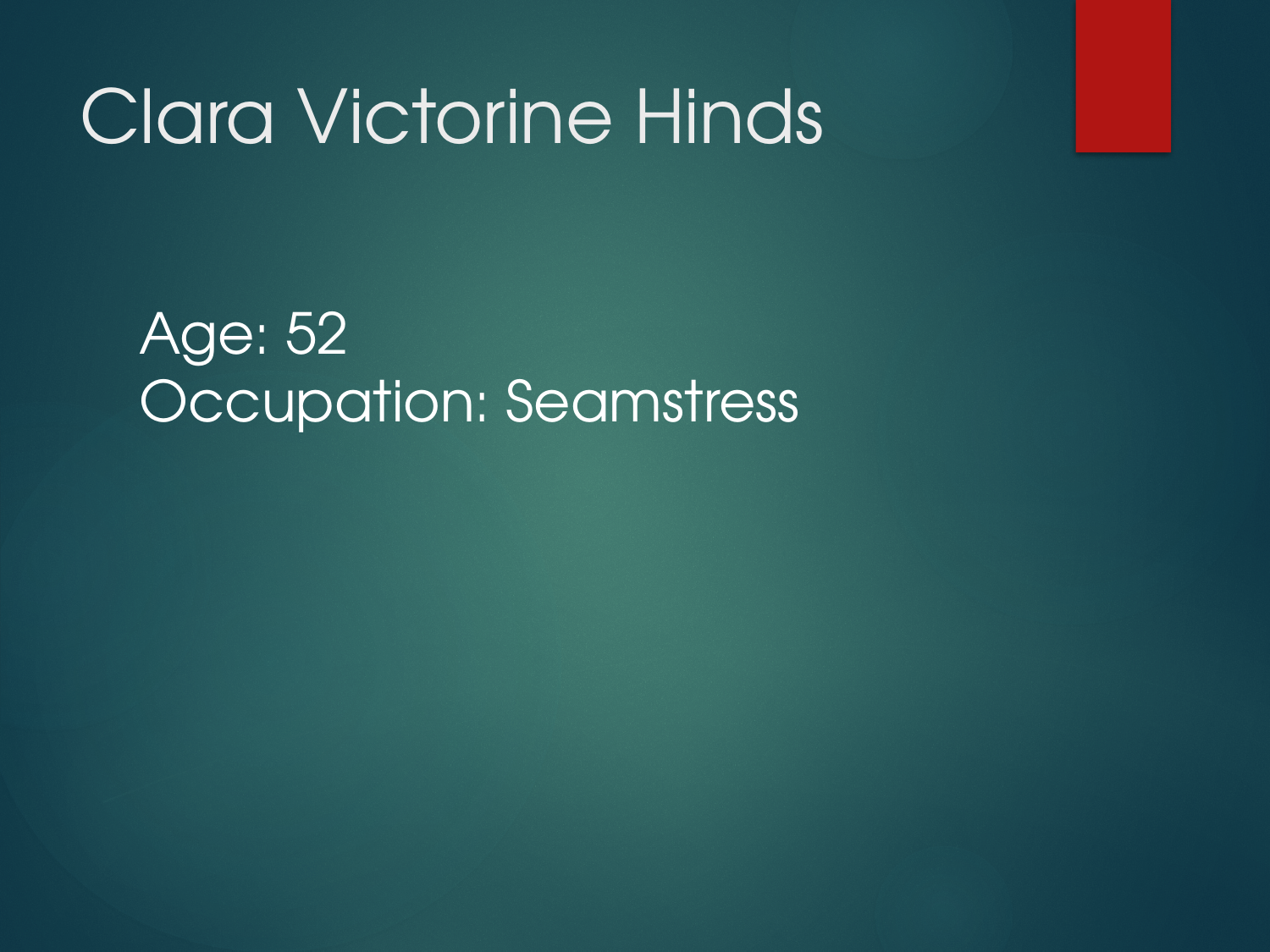

# Clara Victorine Hinds

Age: 52
Occupation: Seamstress